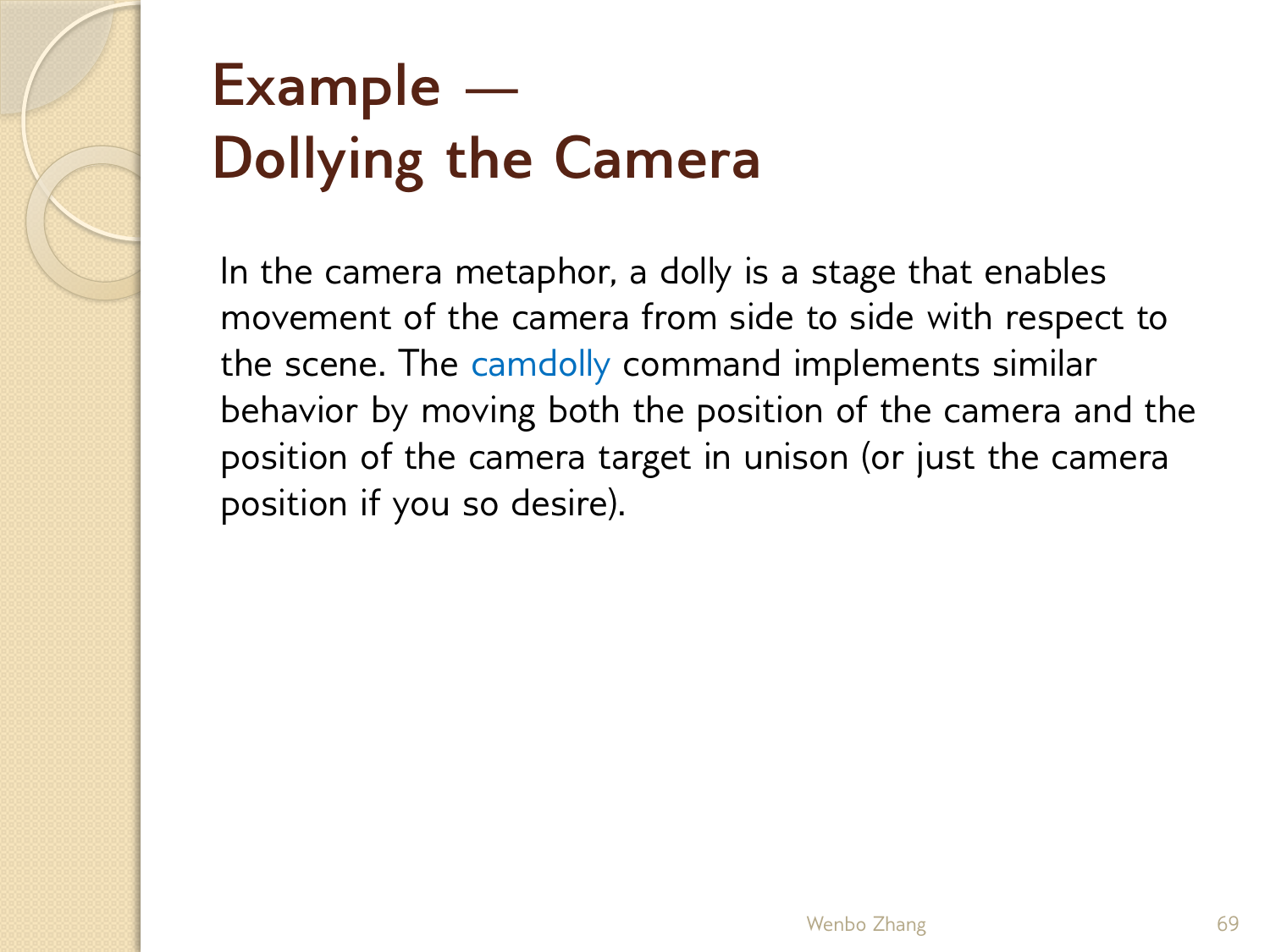

# Example — Dollying the Camera
In the camera metaphor, a dolly is a stage that enables movement of the camera from side to side with respect to the scene. The camdolly command implements similar behavior by moving both the position of the camera and the position of the camera target in unison (or just the camera position if you so desire).
Wenbo Zhang
69